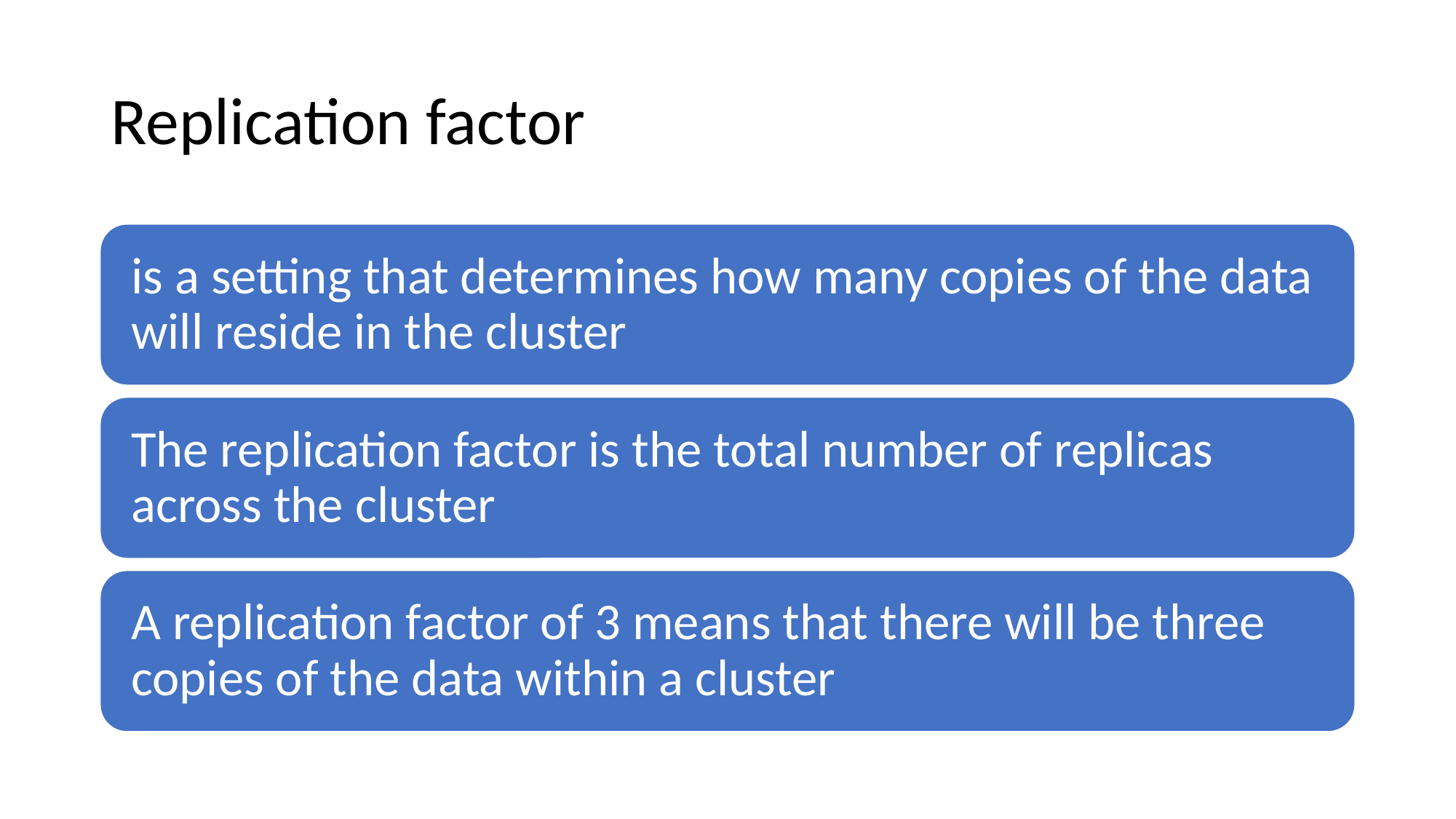

# Replication factor
is a setting that determines how many copies of the data will reside in the cluster
The replication factor is the total number of replicas across the cluster
A replication factor of 3 means that there will be three copies of the data within a cluster